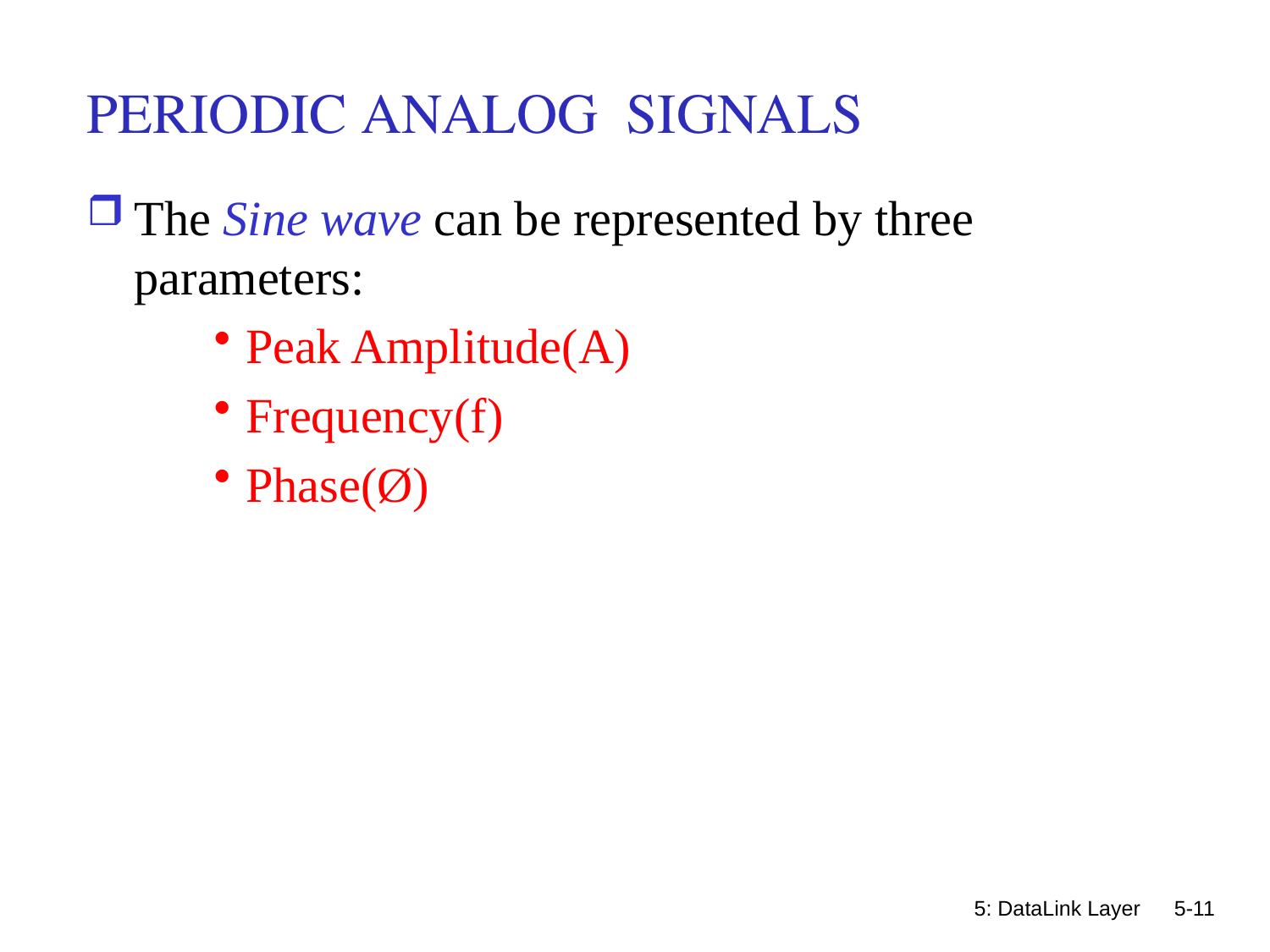

# PERIODIC ANALOG  SIGNALS
The Sine wave can be represented by three parameters:
Peak Amplitude(A)
Frequency(f)
Phase(Ø)

5: DataLink Layer
5-11